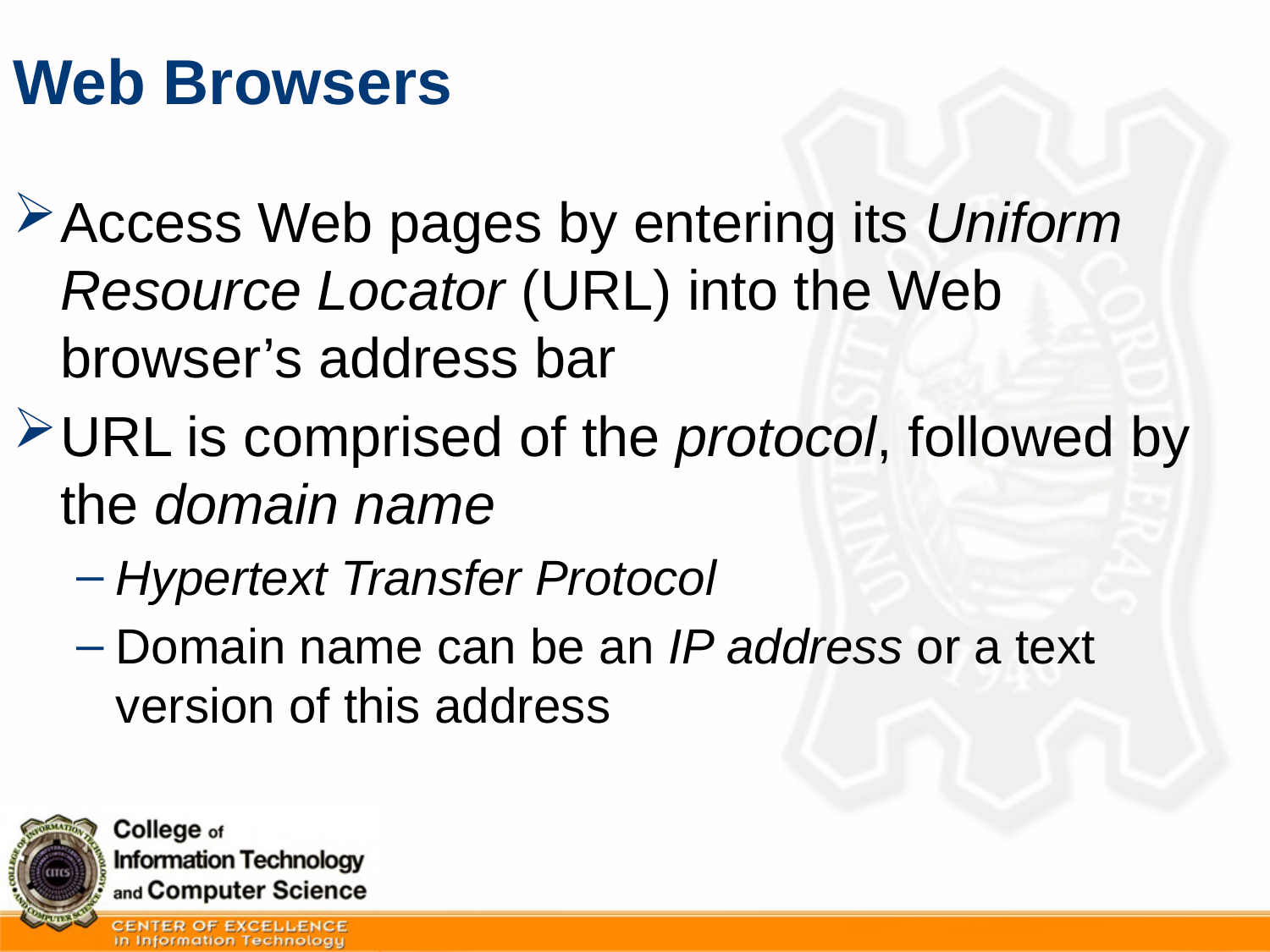

# Web Browsers
Access Web pages by entering its Uniform Resource Locator (URL) into the Web browser’s address bar
URL is comprised of the protocol, followed by the domain name
Hypertext Transfer Protocol
Domain name can be an IP address or a text version of this address